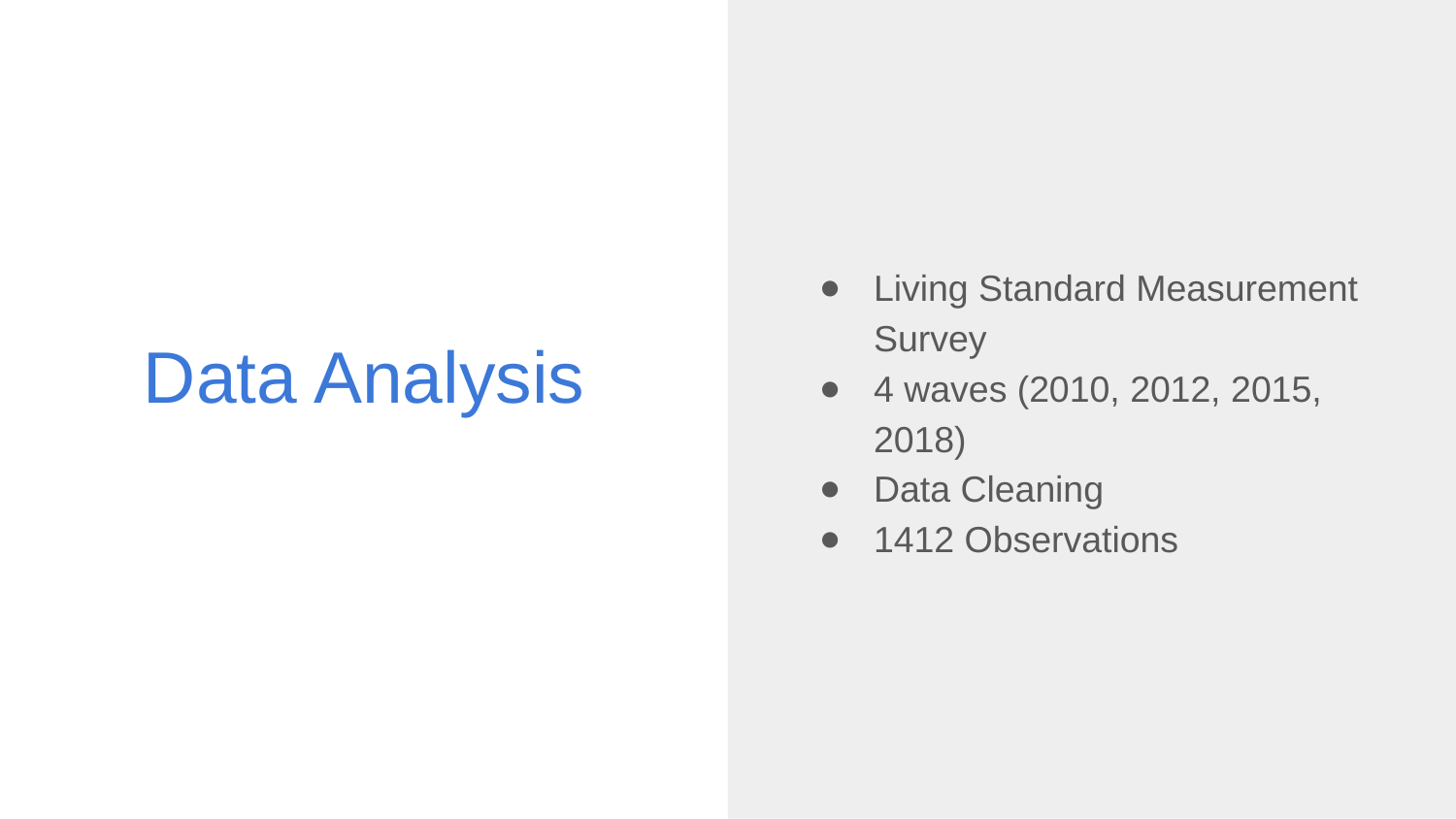

Living Standard Measurement Survey
4 waves (2010, 2012, 2015, 2018)
Data Cleaning
1412 Observations
# Data Analysis